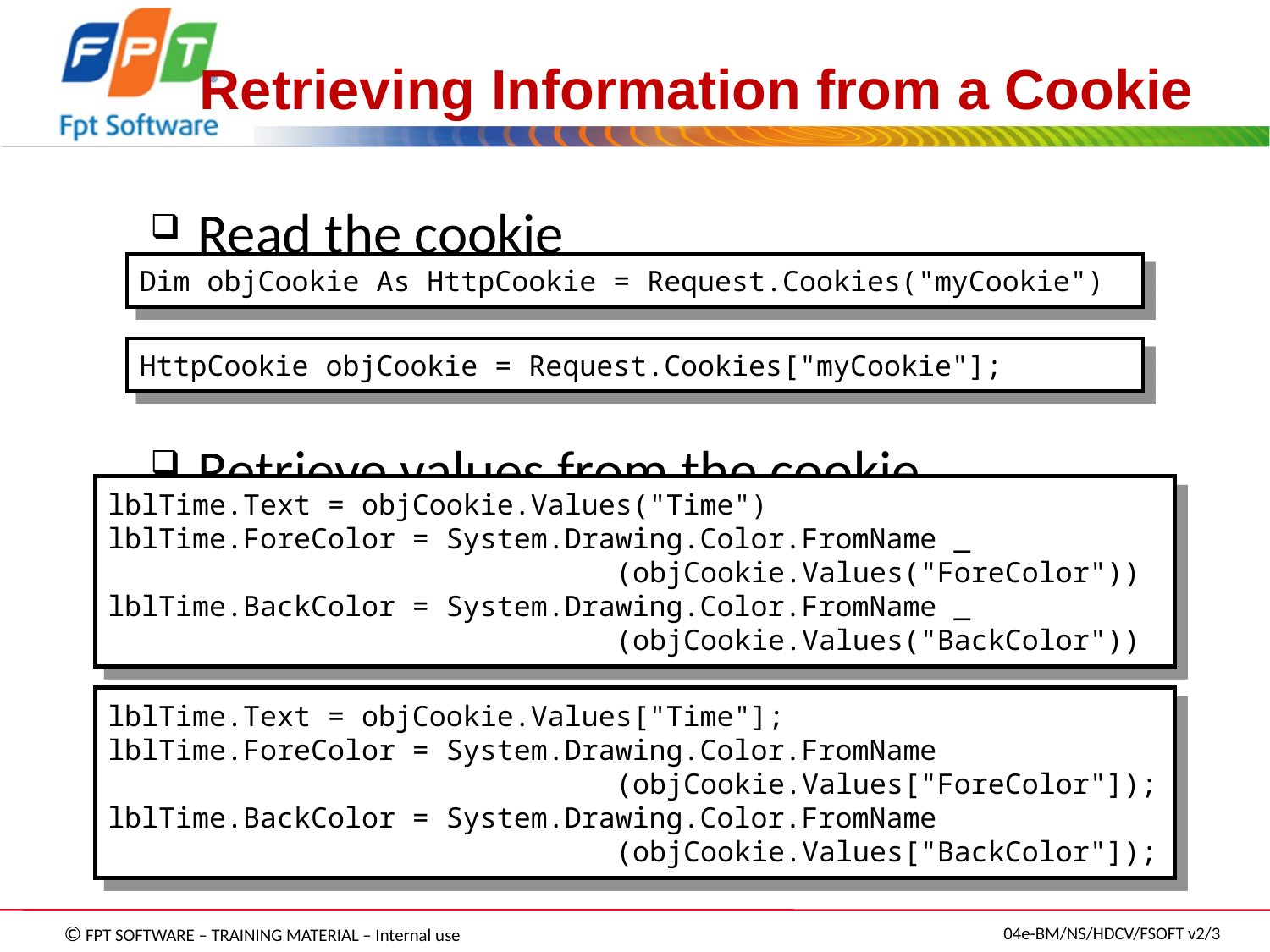

# Retrieving Information from a Cookie
Read the cookie

Retrieve values from the cookie

Dim objCookie As HttpCookie = Request.Cookies("myCookie")
HttpCookie objCookie = Request.Cookies["myCookie"];
lblTime.Text = objCookie.Values("Time")
lblTime.ForeColor = System.Drawing.Color.FromName _
				(objCookie.Values("ForeColor"))
lblTime.BackColor = System.Drawing.Color.FromName _
				(objCookie.Values("BackColor"))
lblTime.Text = objCookie.Values["Time"];
lblTime.ForeColor = System.Drawing.Color.FromName
				(objCookie.Values["ForeColor"]);
lblTime.BackColor = System.Drawing.Color.FromName
				(objCookie.Values["BackColor"]);